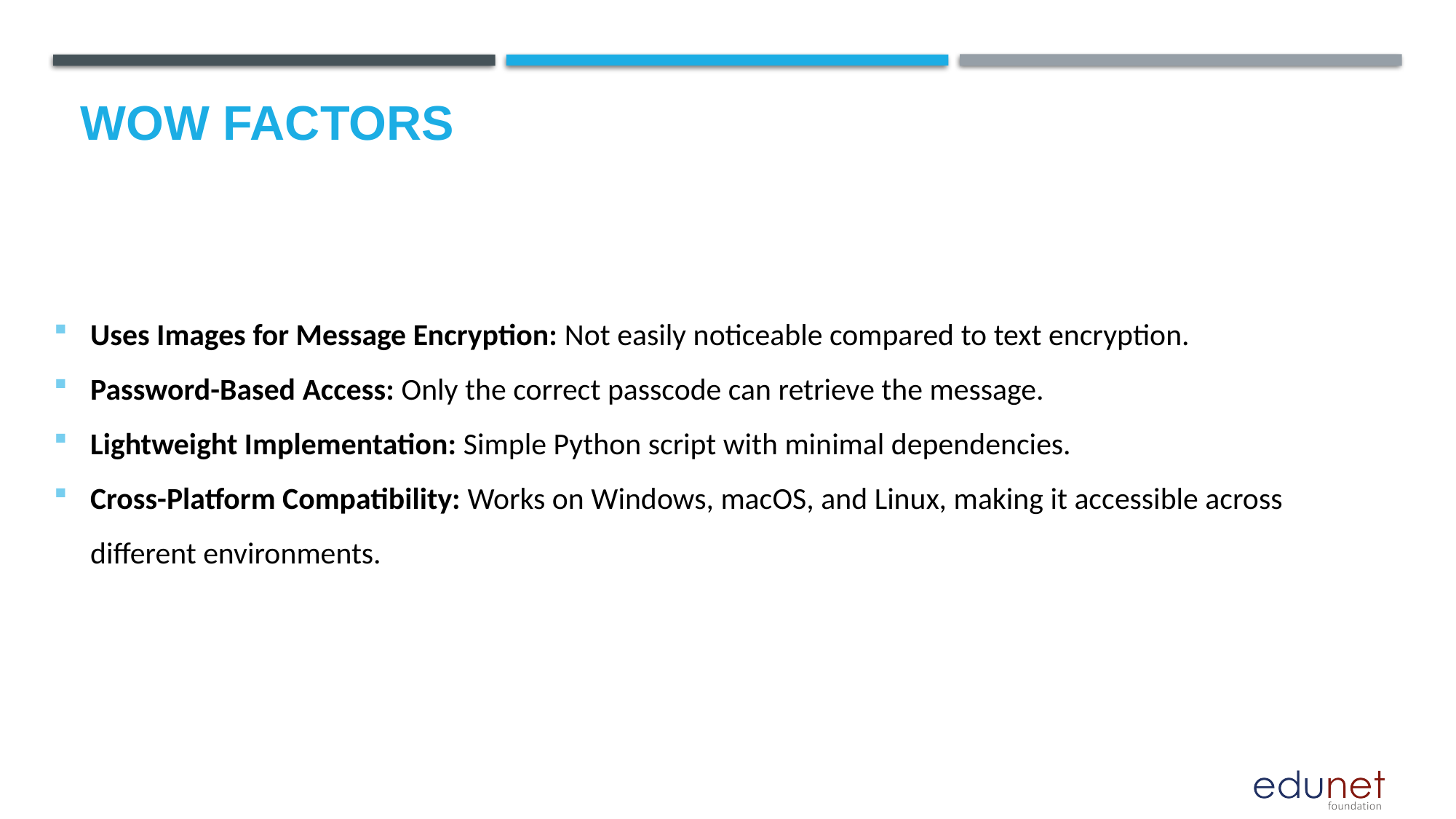

# Wow factors
Uses Images for Message Encryption: Not easily noticeable compared to text encryption.
Password-Based Access: Only the correct passcode can retrieve the message.
Lightweight Implementation: Simple Python script with minimal dependencies.
Cross-Platform Compatibility: Works on Windows, macOS, and Linux, making it accessible across different environments.